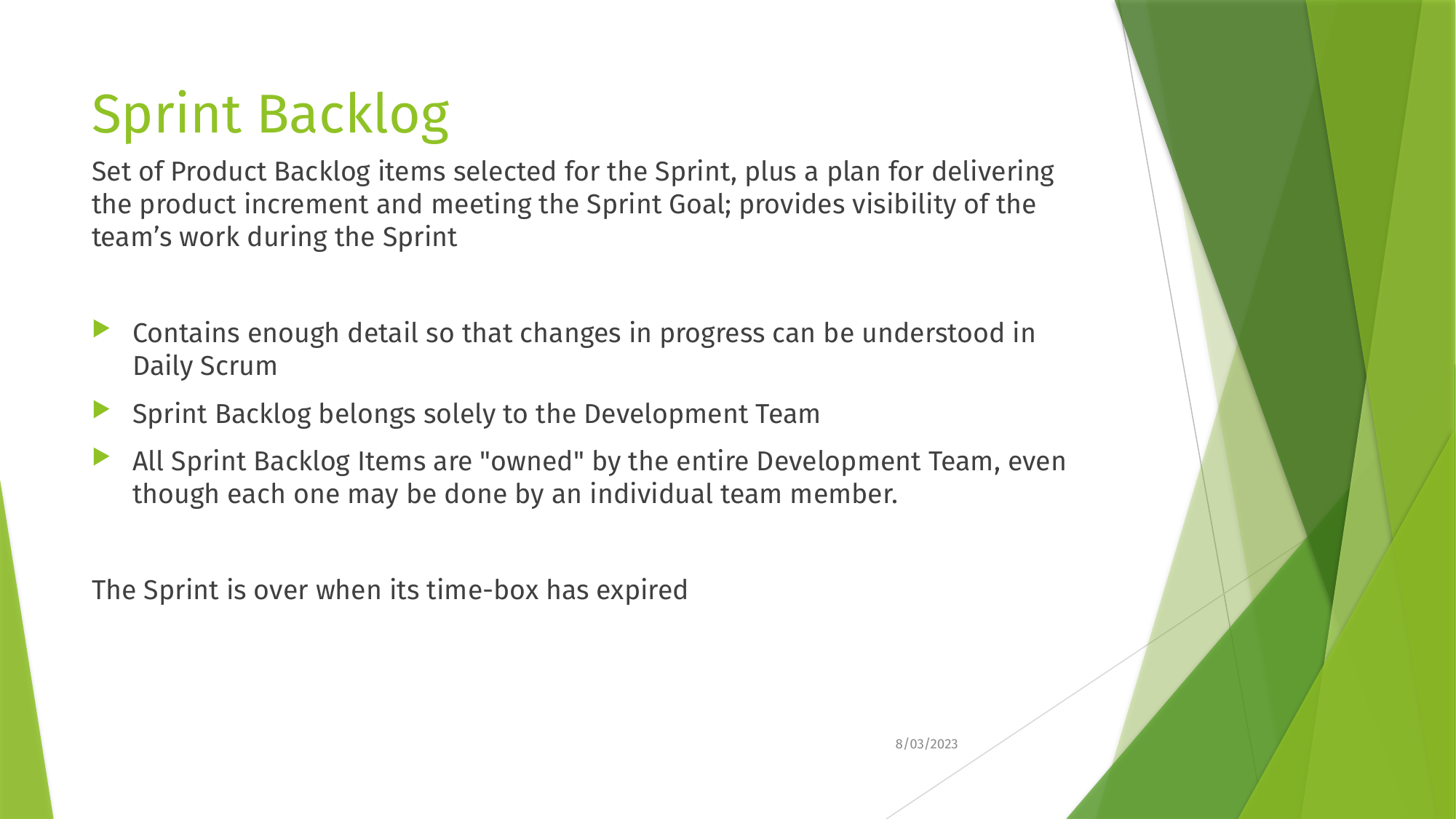

# Sprint Backlog
Set of Product Backlog items selected for the Sprint, plus a plan for delivering the product increment and meeting the Sprint Goal; provides visibility of the team’s work during the Sprint

Contains enough detail so that changes in progress can be understood in Daily Scrum
Sprint Backlog belongs solely to the Development Team
All Sprint Backlog Items are "owned" by the entire Development Team, even though each one may be done by an individual team member.

The Sprint is over when its time-box has expired

8/03/2023